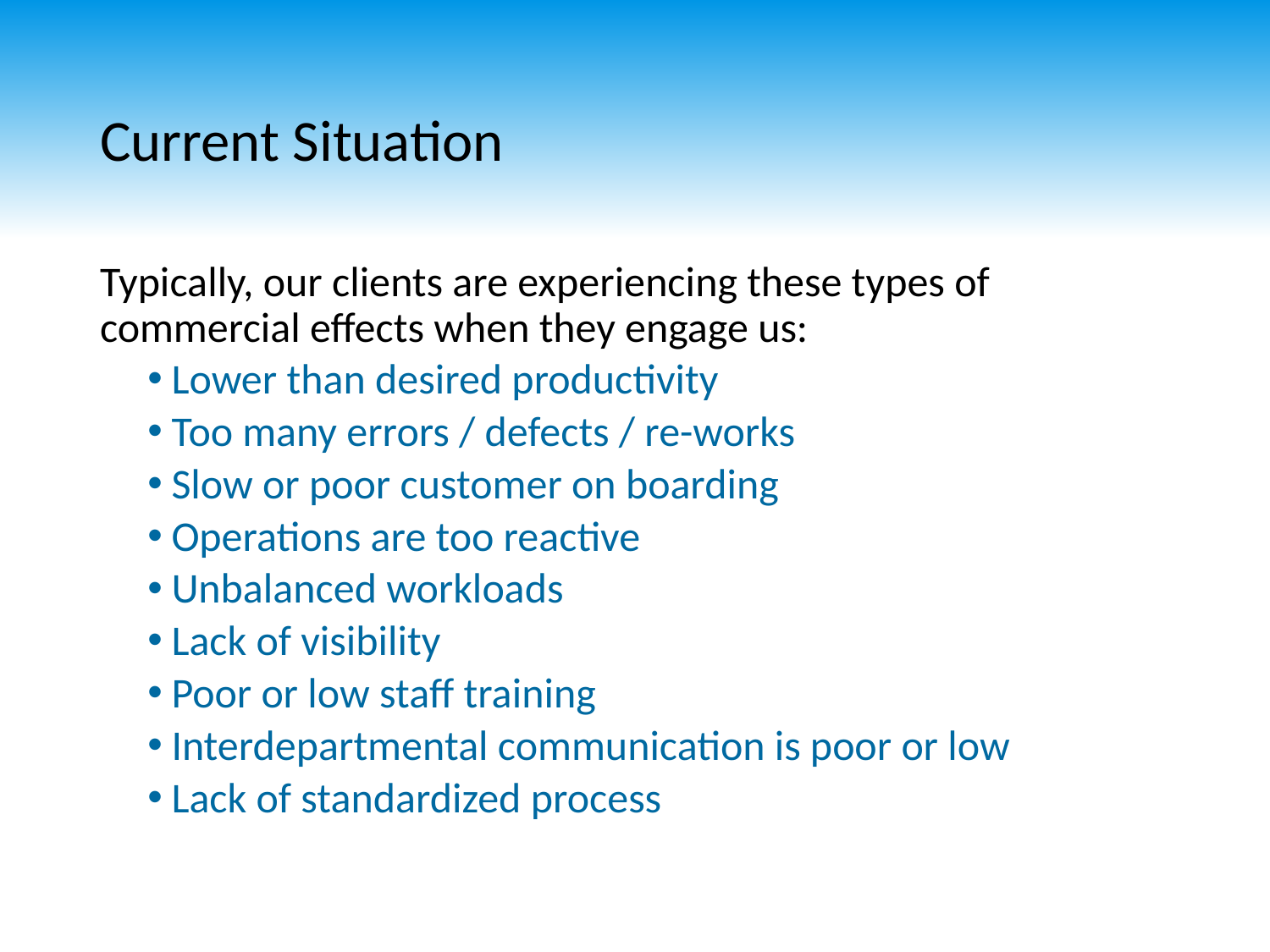

# Current Situation
Typically, our clients are experiencing these types of commercial effects when they engage us:
Lower than desired productivity
Too many errors / defects / re-works
Slow or poor customer on boarding
Operations are too reactive
Unbalanced workloads
Lack of visibility
Poor or low staff training
Interdepartmental communication is poor or low
Lack of standardized process